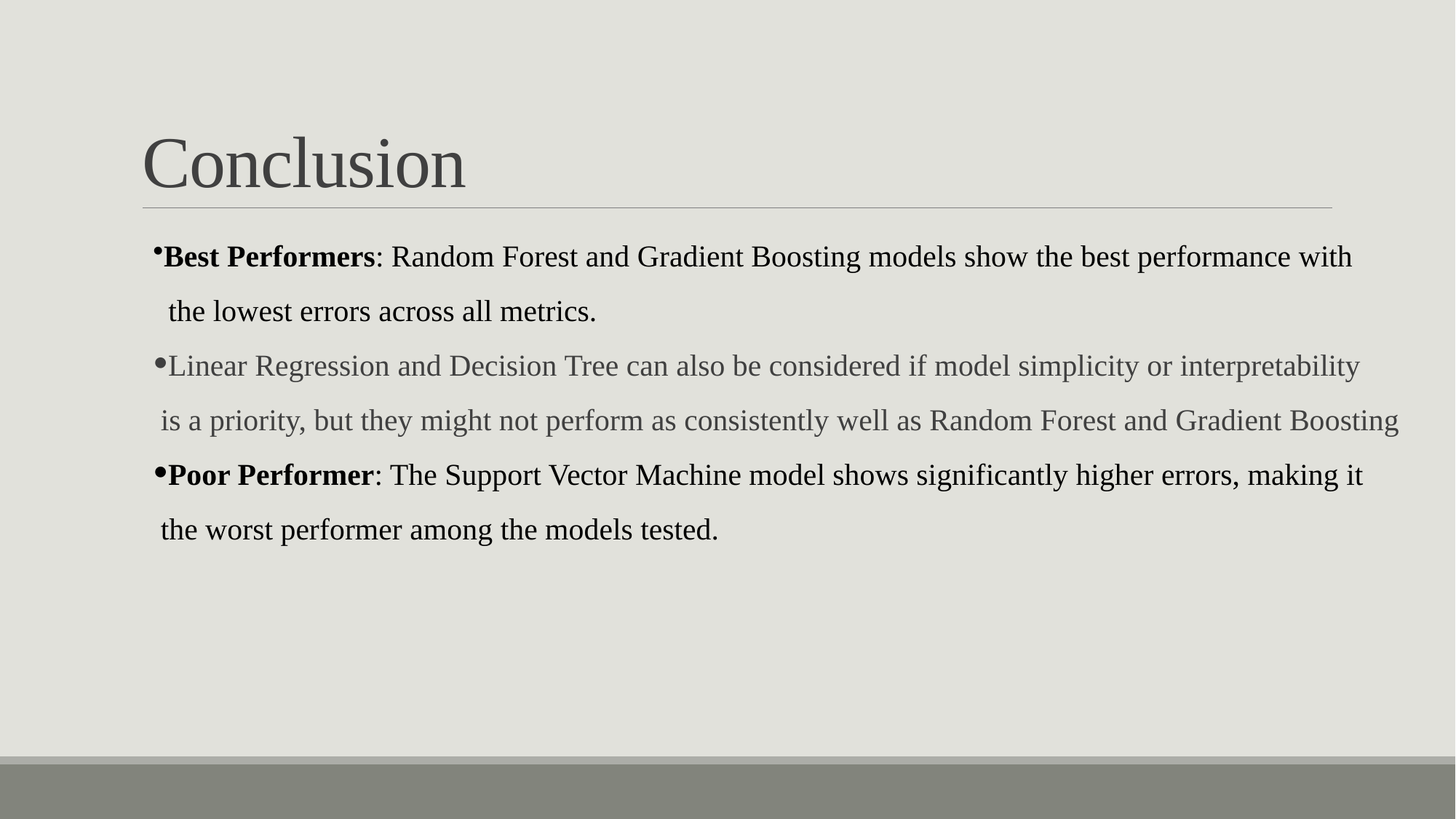

# Conclusion
Best Performers: Random Forest and Gradient Boosting models show the best performance with
  the lowest errors across all metrics.
Linear Regression and Decision Tree can also be considered if model simplicity or interpretability
 is a priority, but they might not perform as consistently well as Random Forest and Gradient Boosting
Poor Performer: The Support Vector Machine model shows significantly higher errors, making it
 the worst performer among the models tested.